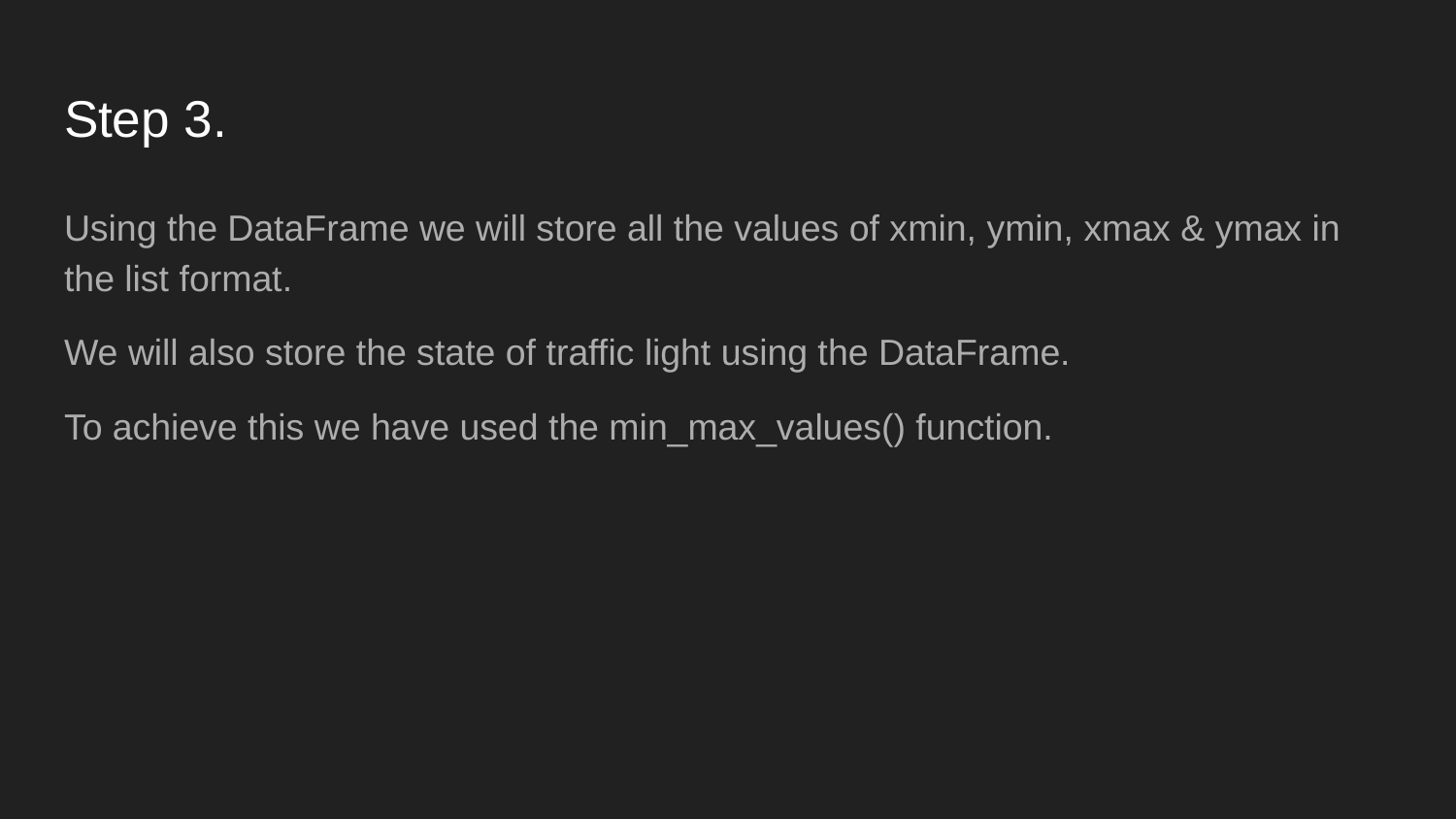

# Step 3.
Using the DataFrame we will store all the values of xmin, ymin, xmax & ymax in the list format.
We will also store the state of traffic light using the DataFrame.
To achieve this we have used the min_max_values() function.